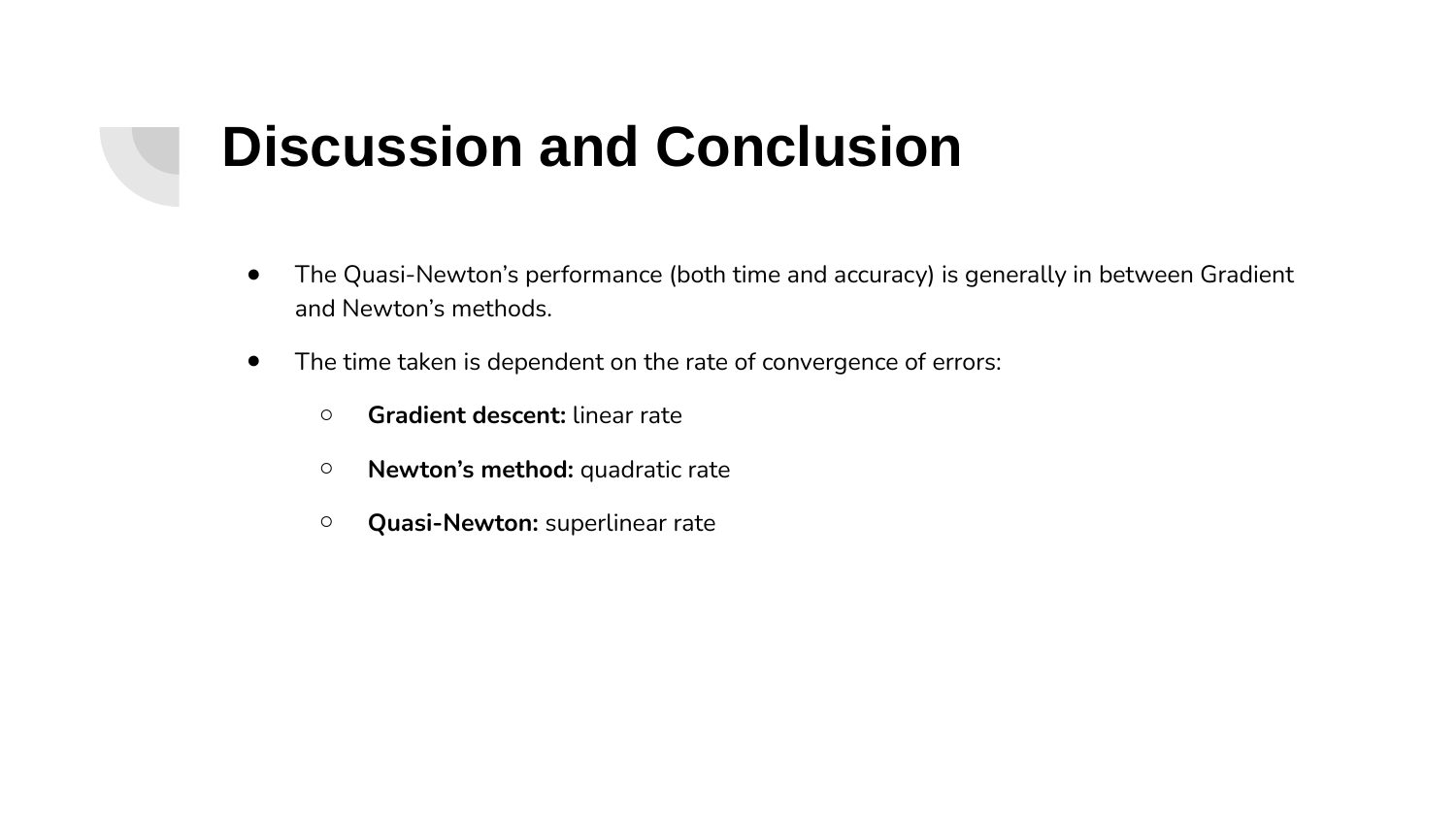

# Discussion and Conclusion
The Quasi-Newton’s performance (both time and accuracy) is generally in between Gradient and Newton’s methods.
The time taken is dependent on the rate of convergence of errors:
Gradient descent: linear rate
Newton’s method: quadratic rate
Quasi-Newton: superlinear rate